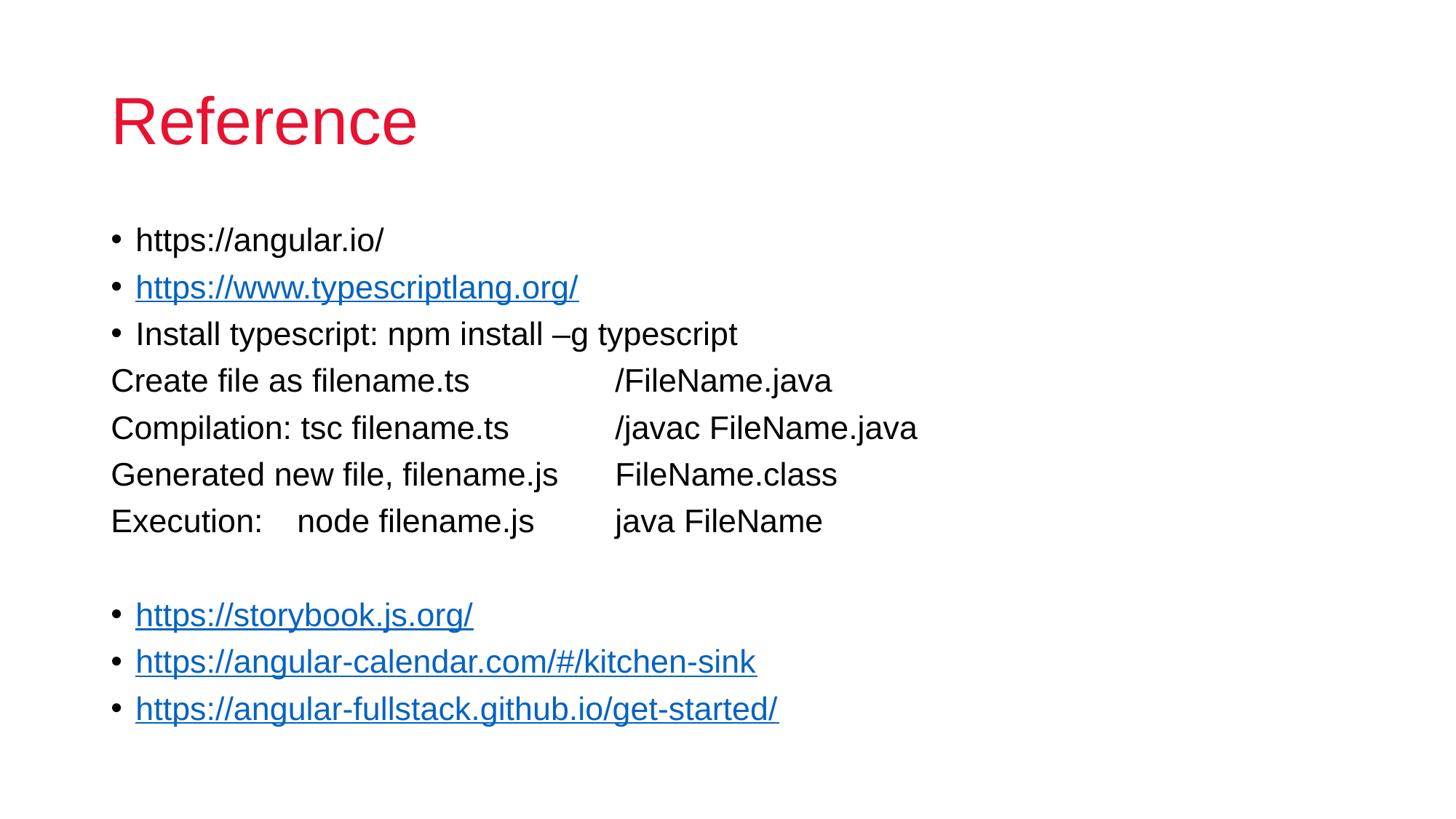

# Reference
https://angular.io/
https://www.typescriptlang.org/
Install typescript: npm install –g typescript
Create file as filename.ts			/FileName.java
Compilation: tsc filename.ts 		/javac FileName.java
Generated new file, filename.js		FileName.class
Execution:	  node filename.js		java FileName

https://storybook.js.org/
https://angular-calendar.com/#/kitchen-sink
https://angular-fullstack.github.io/get-started/